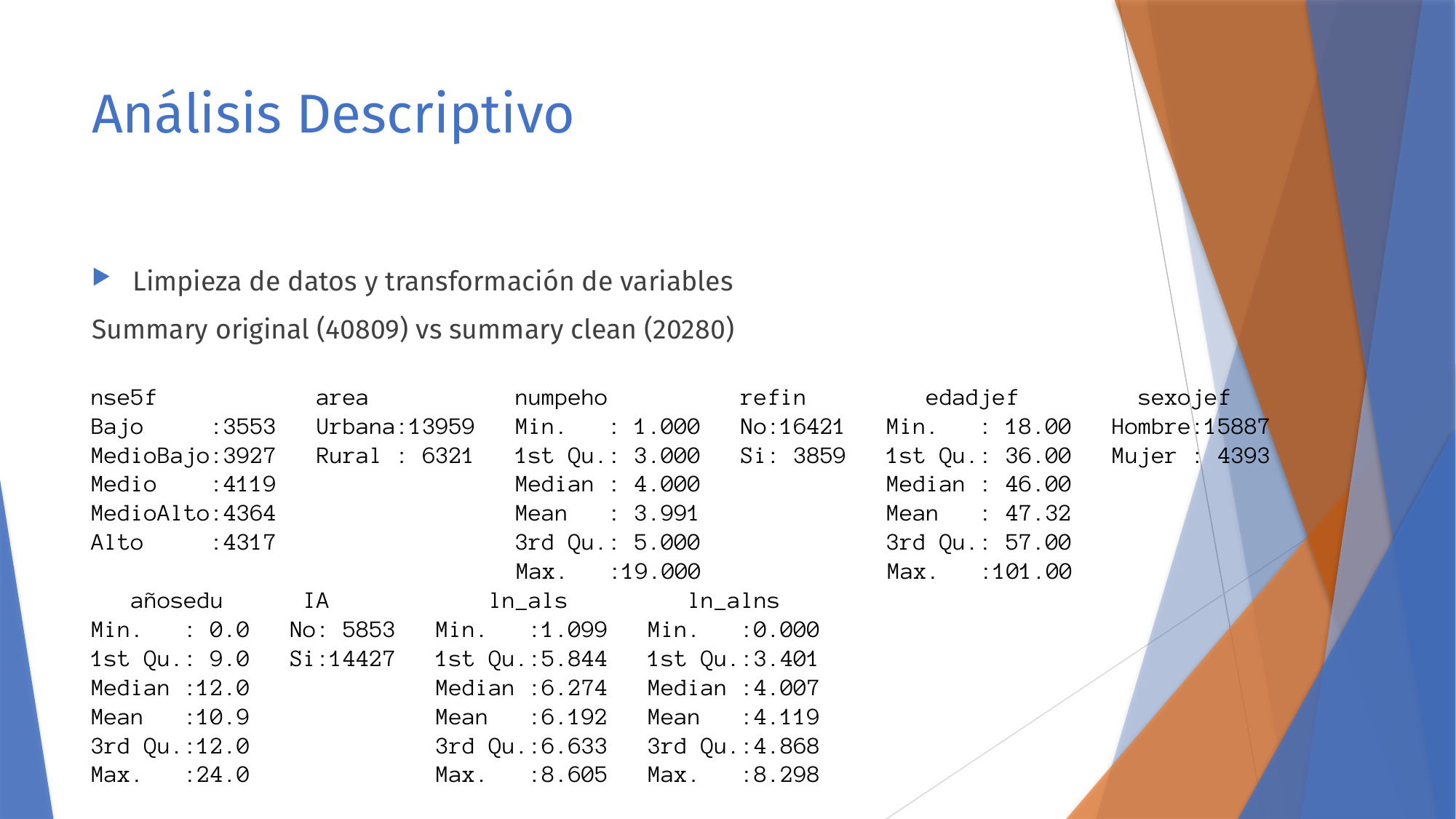

# Análisis Descriptivo
Limpieza de datos y transformación de variables
Summary original (40809) vs summary clean (20280)
 nse5f            area           numpeho          refin         edadjef         sexojef
 Bajo     :3553   Urbana:13959   Min.   : 1.000   No:16421   Min.   : 18.00   Hombre:15887
 MedioBajo:3927   Rural : 6321   1st Qu.: 3.000   Si: 3859   1st Qu.: 36.00   Mujer : 4393
 Medio    :4119                  Median : 4.000              Median : 46.00
 MedioAlto:4364                  Mean   : 3.991              Mean   : 47.32
 Alto     :4317                  3rd Qu.: 5.000              3rd Qu.: 57.00
                                 Max.   :19.000              Max.   :101.00
    añosedu      IA            ln_als         ln_alns
 Min.   : 0.0   No: 5853   Min.   :1.099   Min.   :0.000
 1st Qu.: 9.0   Si:14427   1st Qu.:5.844   1st Qu.:3.401
 Median :12.0              Median :6.274   Median :4.007
 Mean   :10.9              Mean   :6.192   Mean   :4.119
 3rd Qu.:12.0              3rd Qu.:6.633   3rd Qu.:4.868
 Max.   :24.0              Max.   :8.605   Max.   :8.298